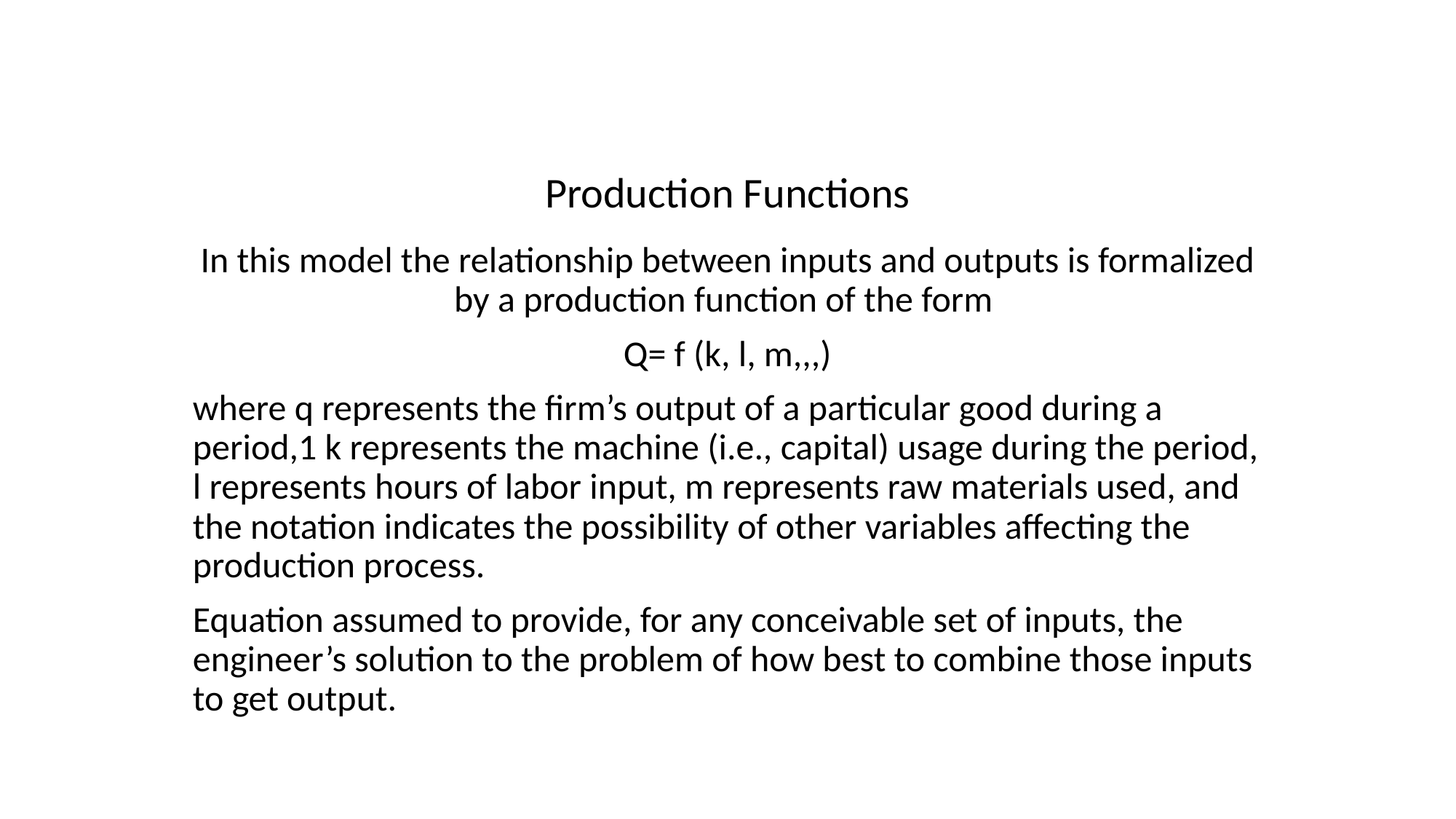

# Production Functions
In this model the relationship between inputs and outputs is formalized by a production function of the form
Q= f (k, l, m,,,)
where q represents the firm’s output of a particular good during a period,1 k represents the machine (i.e., capital) usage during the period, l represents hours of labor input, m represents raw materials used, and the notation indicates the possibility of other variables affecting the production process.
Equation assumed to provide, for any conceivable set of inputs, the engineer’s solution to the problem of how best to combine those inputs to get output.